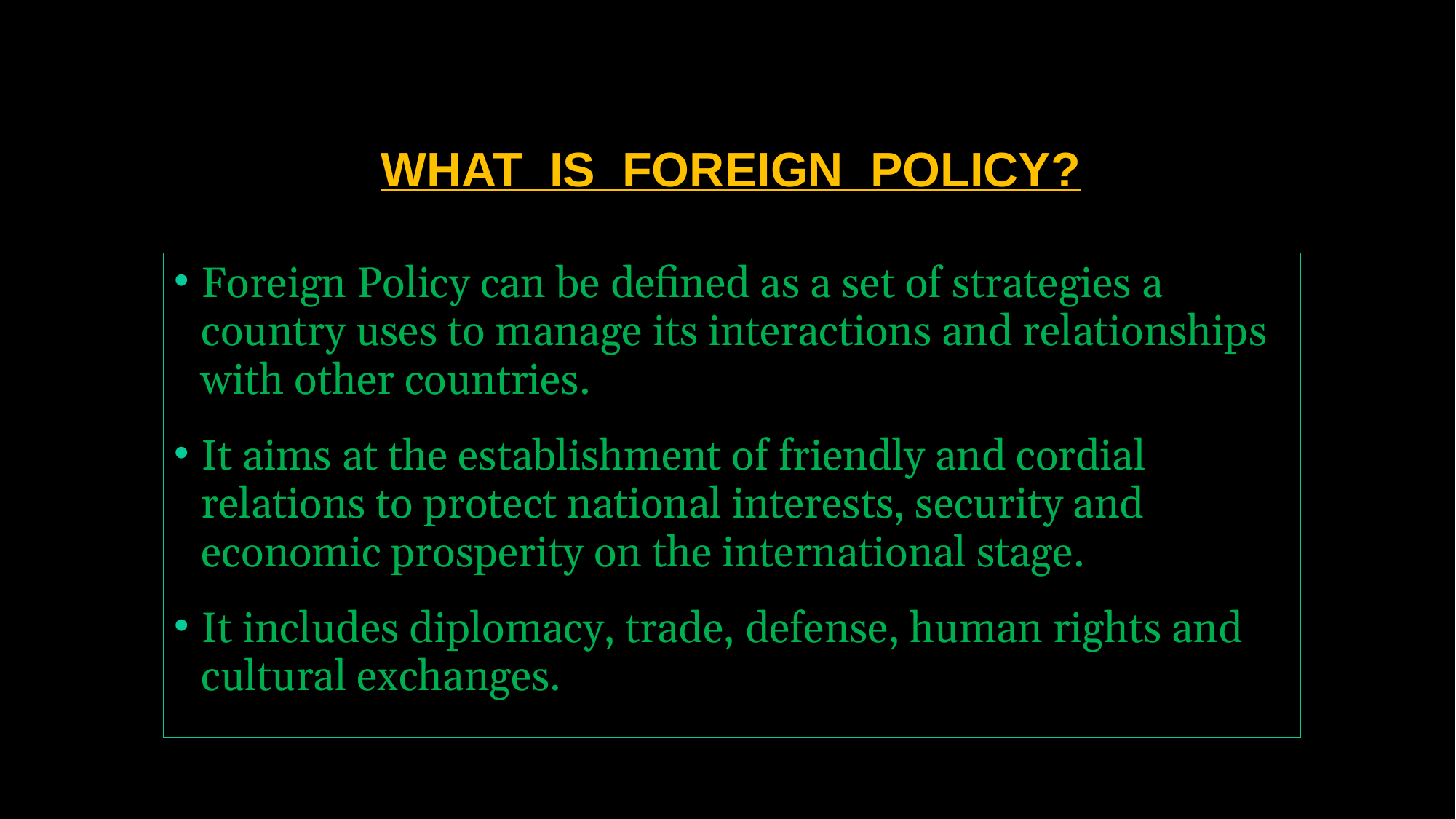

# WHAT  IS  FOREIGN  POLICY?
Foreign Policy can be defined as a set of strategies a country uses to manage its interactions and relationships with other countries.
It aims at the establishment of friendly and cordial relations to protect national interests, security and economic prosperity on the international stage.
It includes diplomacy, trade, defense, human rights and cultural exchanges.